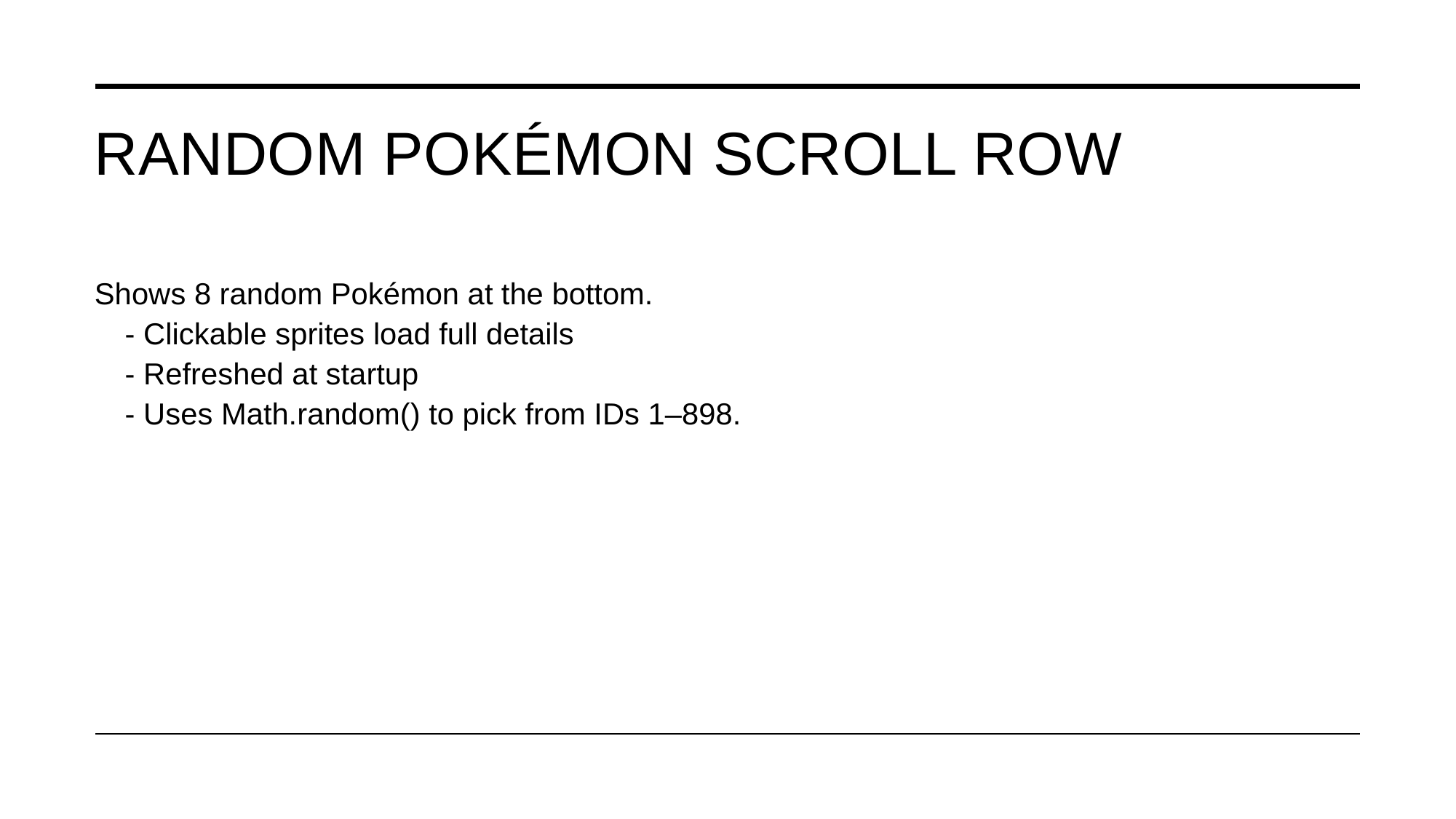

# Random Pokémon Scroll Row
Shows 8 random Pokémon at the bottom.
 - Clickable sprites load full details
 - Refreshed at startup
 - Uses Math.random() to pick from IDs 1–898.